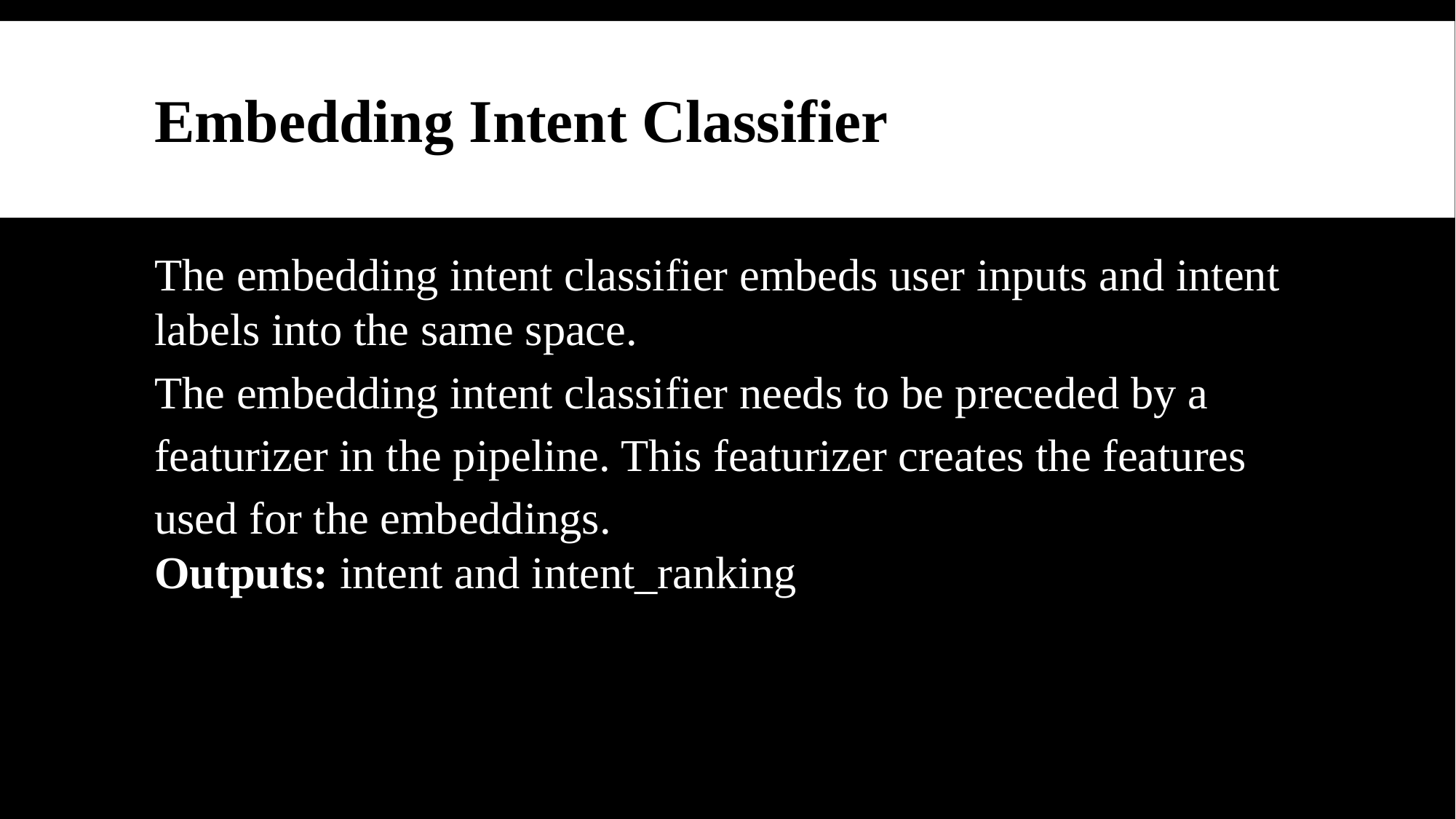

# Embedding Intent Classifier
The embedding intent classifier embeds user inputs and intent labels into the same space.
The embedding intent classifier needs to be preceded by a featurizer in the pipeline. This featurizer creates the features used for the embeddings.
Outputs: intent and intent_ranking